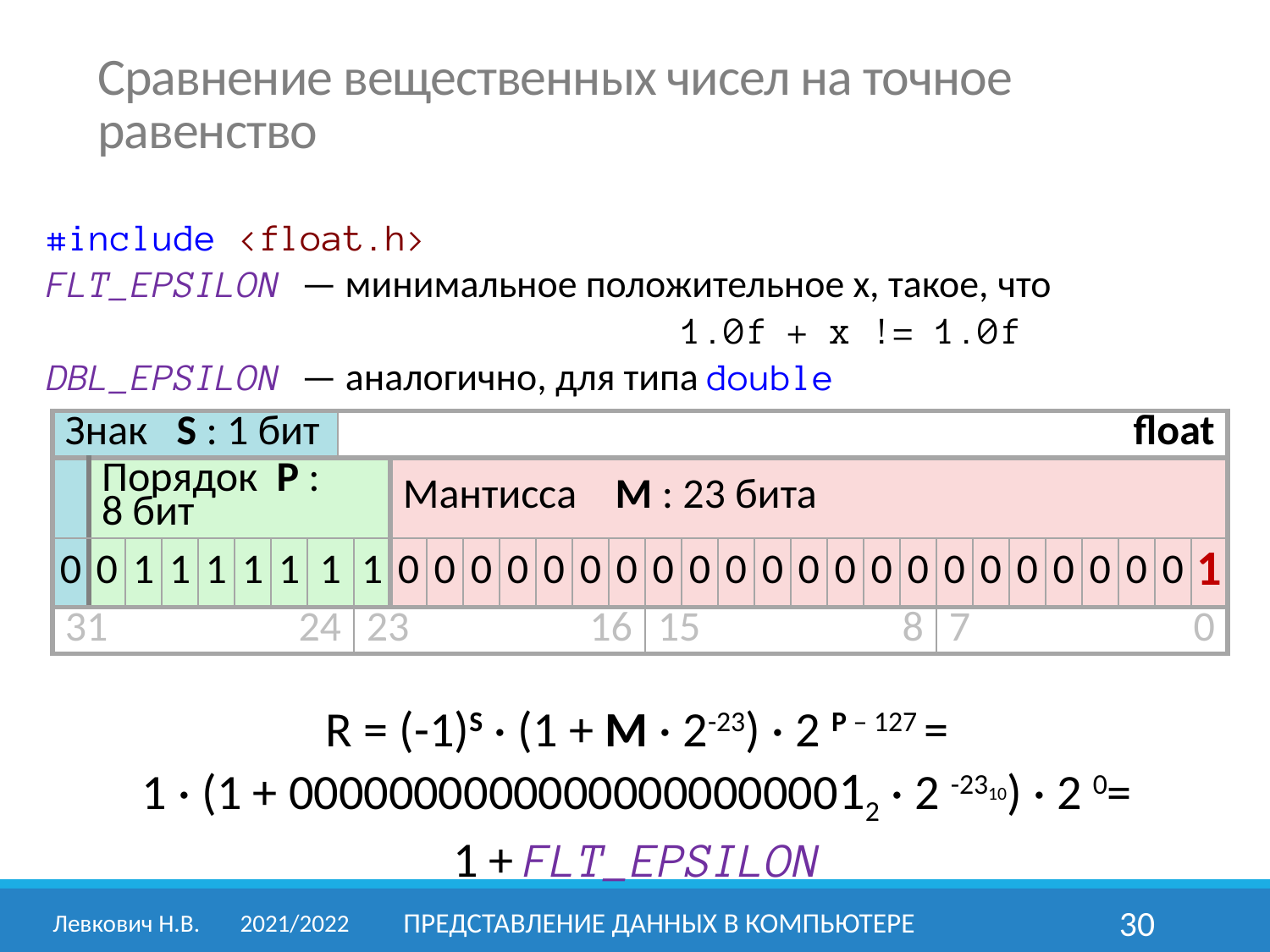

Сравнение вещественных чисел на точное равенство
#include <float.h>
FLT_EPSILON — минимальное положительное х, такое, что
					1.0f + x != 1.0f
DBL_EPSILON — аналогично, для типа double
| Знак S : 1 бит |  |  |  |  |  |  |  | float |  |  |  |  |  |  |  |  |  |  |  |  |  |  |  |  |  |  |  |  |  |  |  |  |
| --- | --- | --- | --- | --- | --- | --- | --- | --- | --- | --- | --- | --- | --- | --- | --- | --- | --- | --- | --- | --- | --- | --- | --- | --- | --- | --- | --- | --- | --- | --- | --- | --- |
|  | Порядок P : 8 бит |  |  |  |  |  |  |  |  | Мантисса M : 23 бита |  |  |  |  |  |  |  |  |  |  |  |  |  |  |  |  |  |  |  |  |  |  |
| 0 | 0 | 1 | 1 | 1 | 1 | 1 | 1 |  | 1 | 0 | 0 | 0 | 0 | 0 | 0 | 0 | 0 | 0 | 0 | 0 | 0 | 0 | 0 | 0 | 0 | 0 | 0 | 0 | 0 | 0 | 0 | 1 |
| 31 |  |  |  | 24 |  |  |  |  | 23 |  |  |  | 16 |  |  |  | 15 |  |  |  | 8 |  |  |  | 7 |  |  |  | 0 |  |  |  |
R = (-1)S · (1 + M · 2-23) · 2 P – 127 =
1 · (1 + 000000000000000000000012 · 2 -2310) · 2 0=
1 + FLT_EPSILON
Левкович Н.В.	2021/2022
Представление данных в компьютере
30